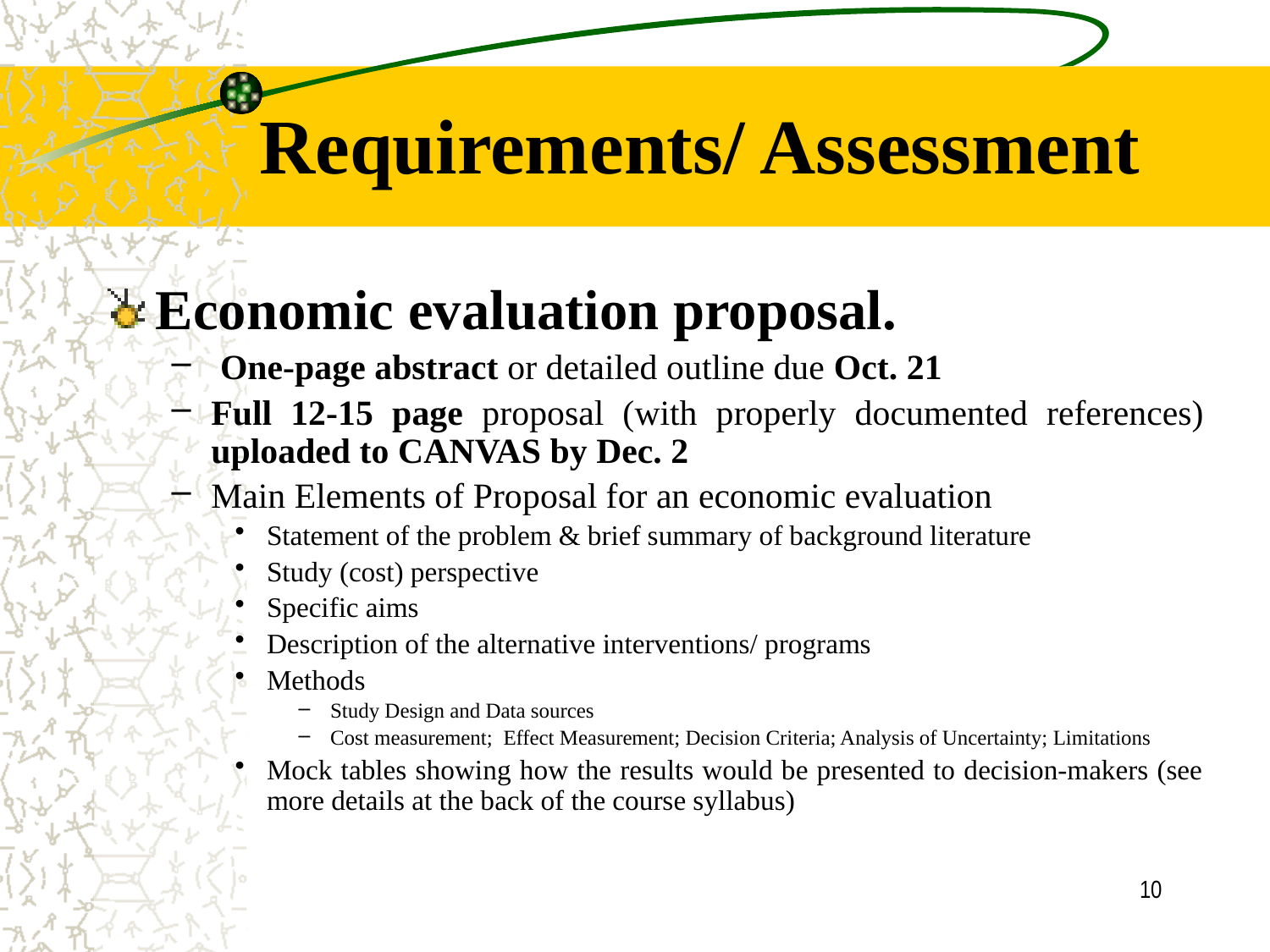

# Requirements/ Assessment
Economic evaluation proposal.
 One-page abstract or detailed outline due Oct. 21
Full 12-15 page proposal (with properly documented references) uploaded to CANVAS by Dec. 2
Main Elements of Proposal for an economic evaluation
Statement of the problem & brief summary of background literature
Study (cost) perspective
Specific aims
Description of the alternative interventions/ programs
Methods
Study Design and Data sources
Cost measurement;  Effect Measurement; Decision Criteria; Analysis of Uncertainty; Limitations
Mock tables showing how the results would be presented to decision-makers (see more details at the back of the course syllabus)

10